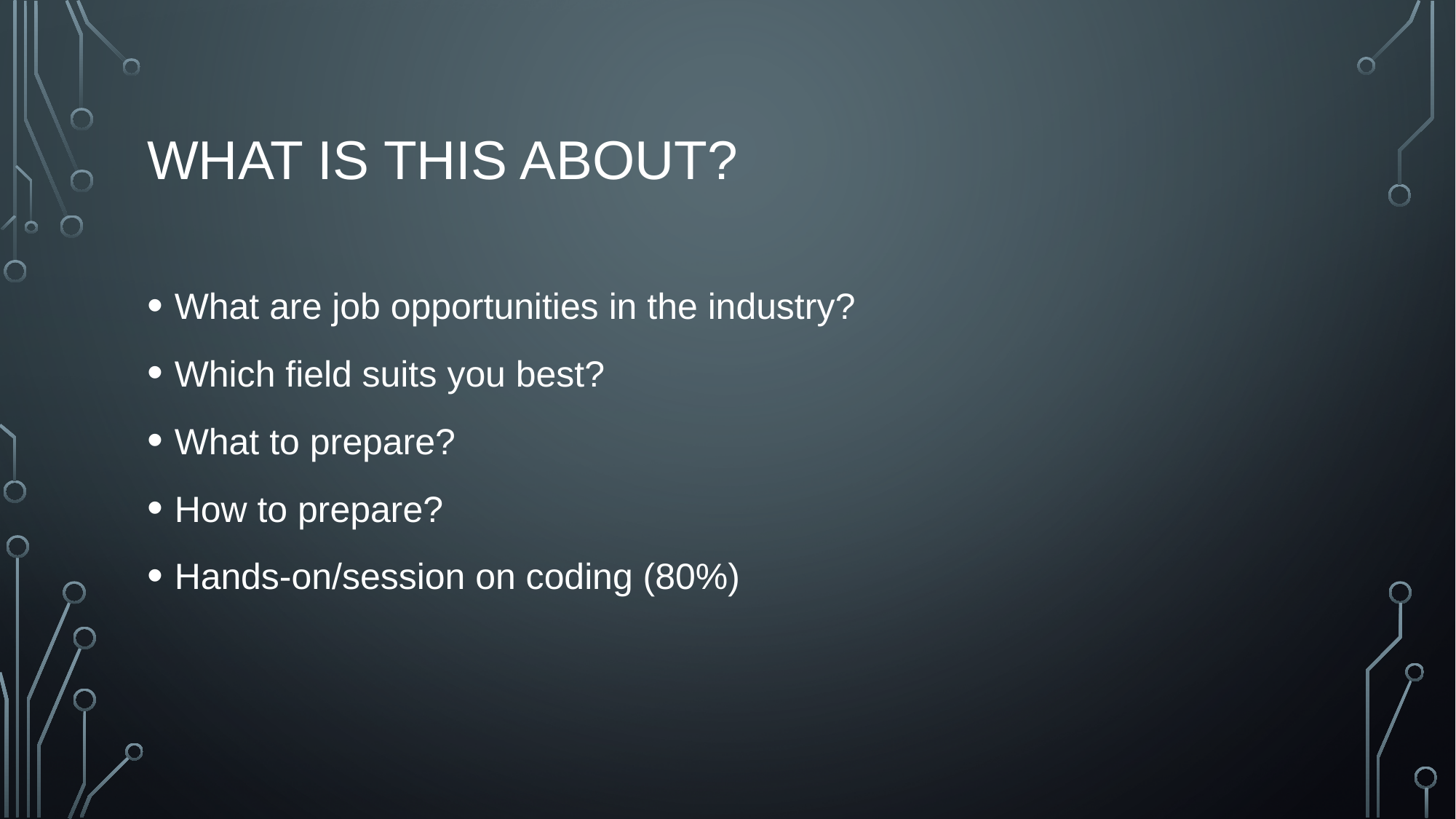

# what is this about?
What are job opportunities in the industry?
Which field suits you best?
What to prepare?
How to prepare?
Hands-on/session on coding (80%)